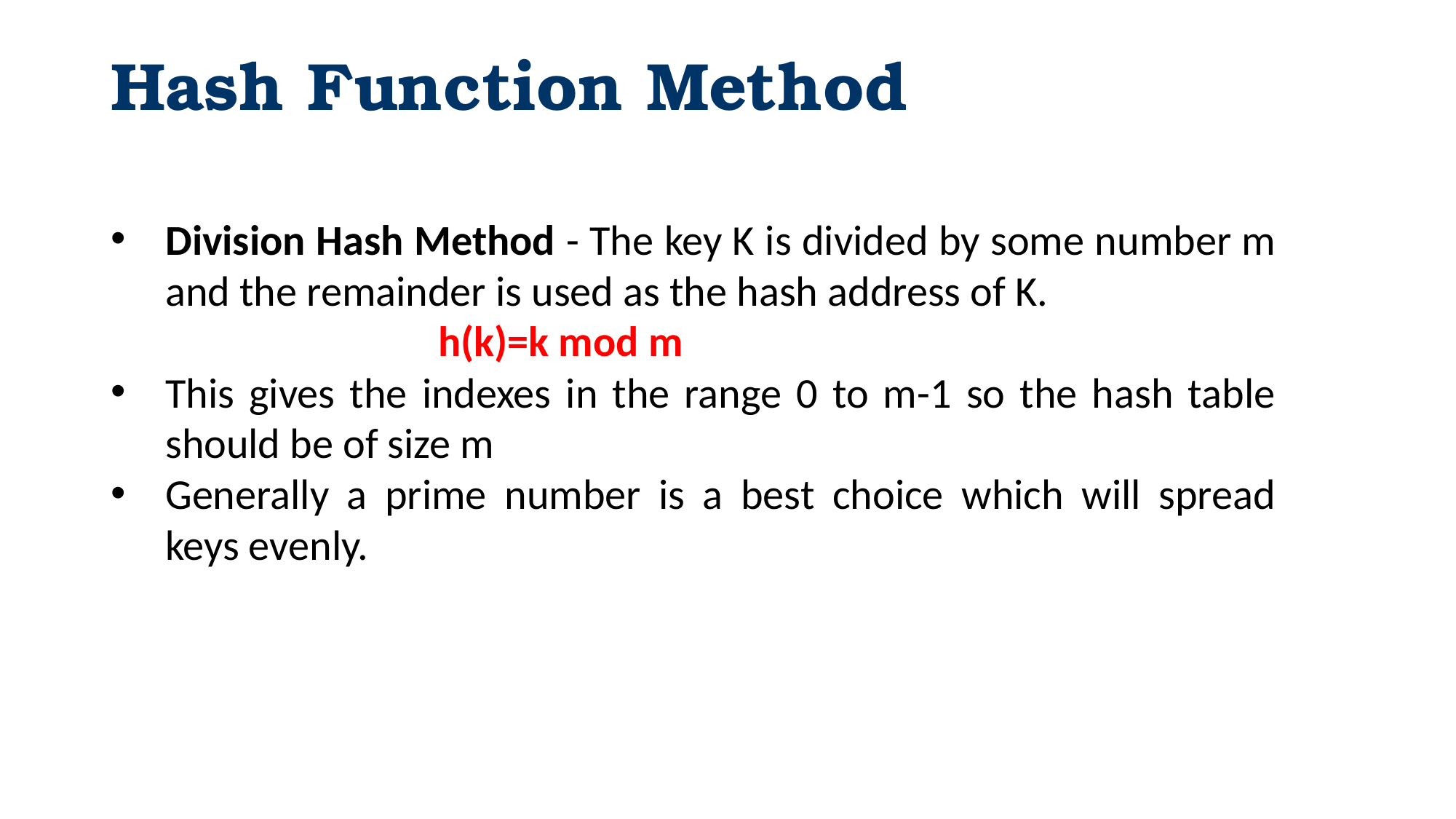

# Hash Function Method
Division Hash Method - The key K is divided by some number m and the remainder is used as the hash address of K.
			h(k)=k mod m
This gives the indexes in the range 0 to m-1 so the hash table should be of size m
Generally a prime number is a best choice which will spread keys evenly.